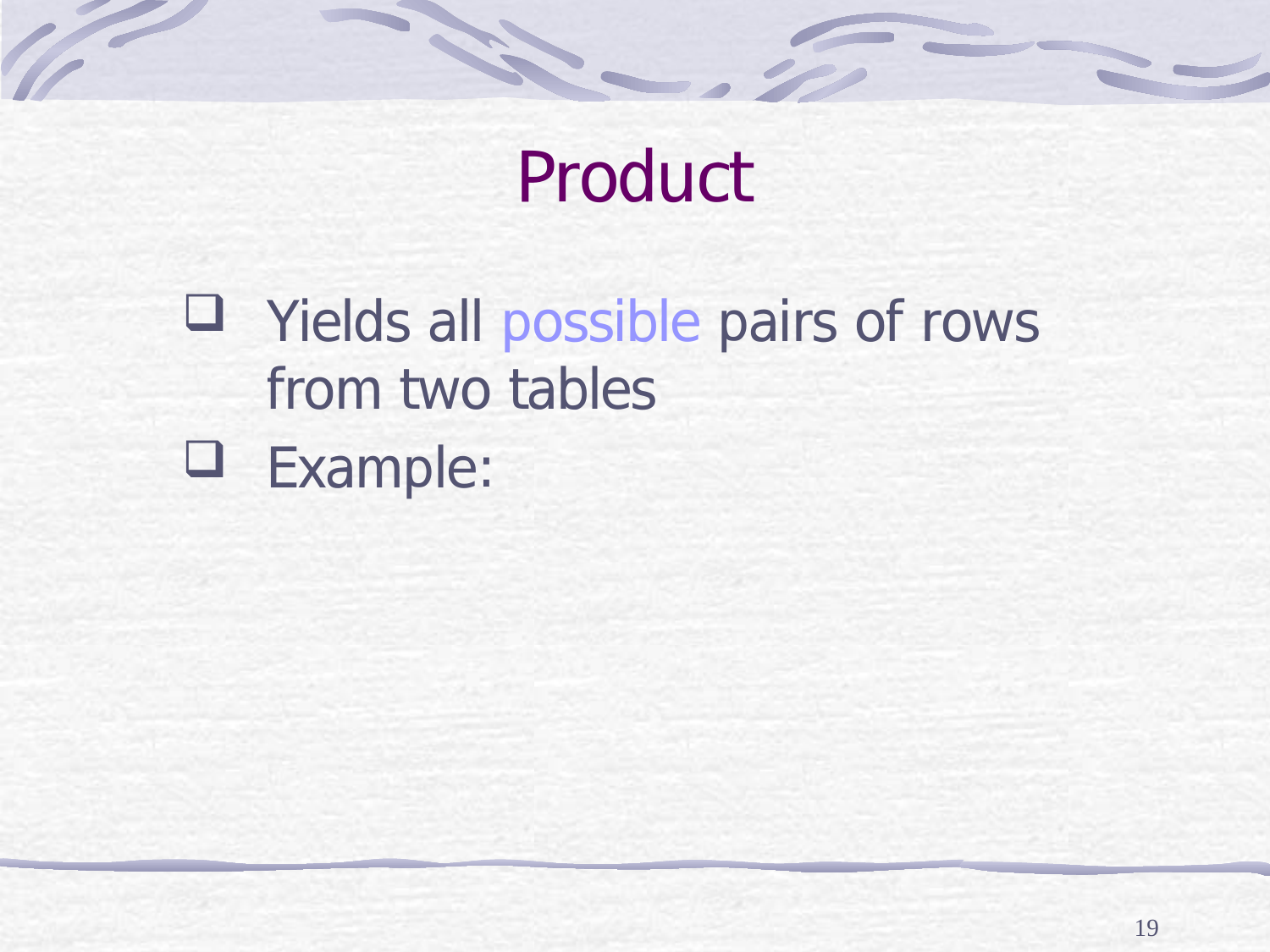

# Product
Yields all possible pairs of rows from two tables
Example:
19